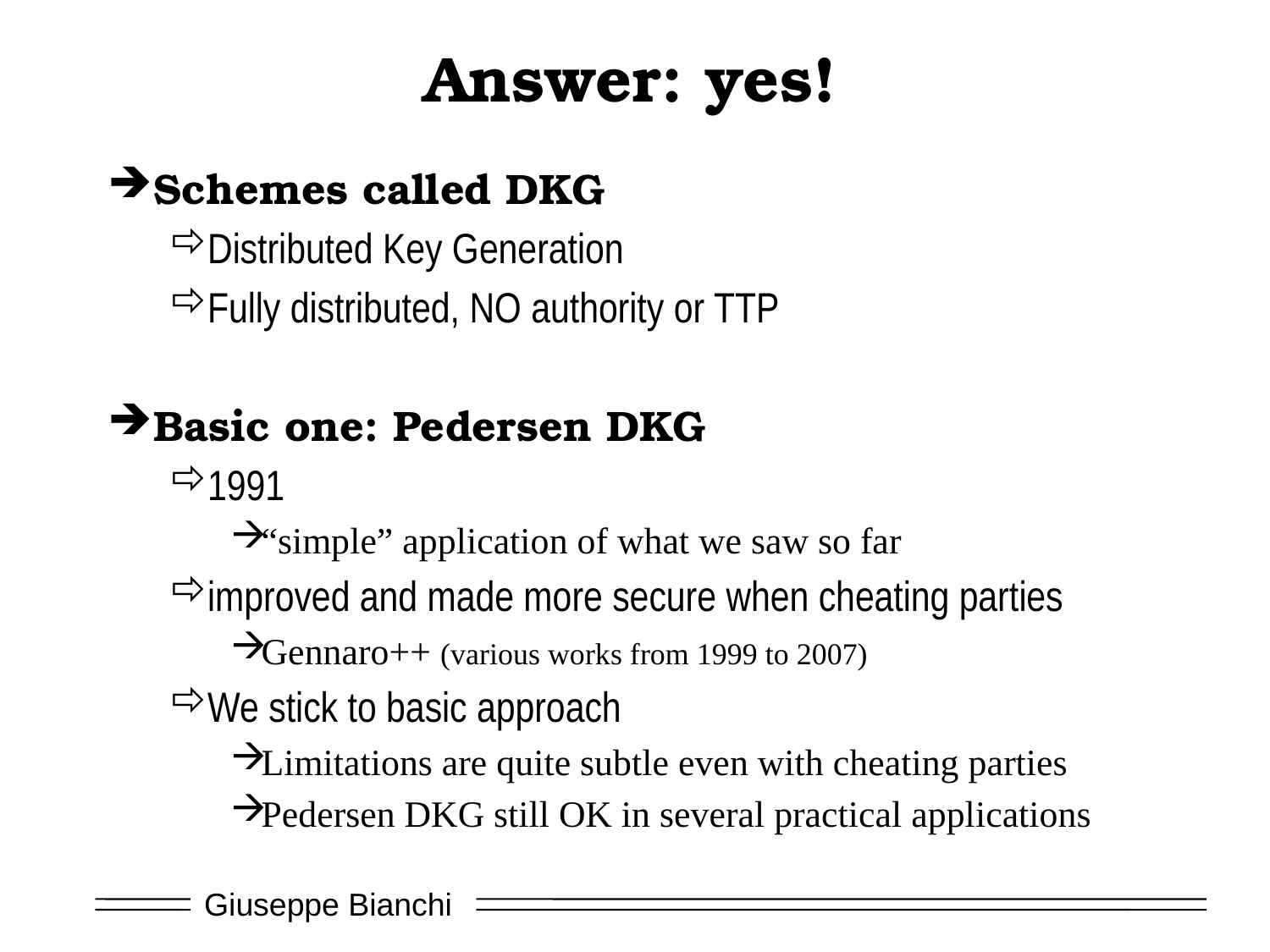

# Answer: yes!
Schemes called DKG
Distributed Key Generation
Fully distributed, NO authority or TTP

Basic one: Pedersen DKG
1991
“simple” application of what we saw so far
improved and made more secure when cheating parties
Gennaro++ (various works from 1999 to 2007)
We stick to basic approach
Limitations are quite subtle even with cheating parties
Pedersen DKG still OK in several practical applications